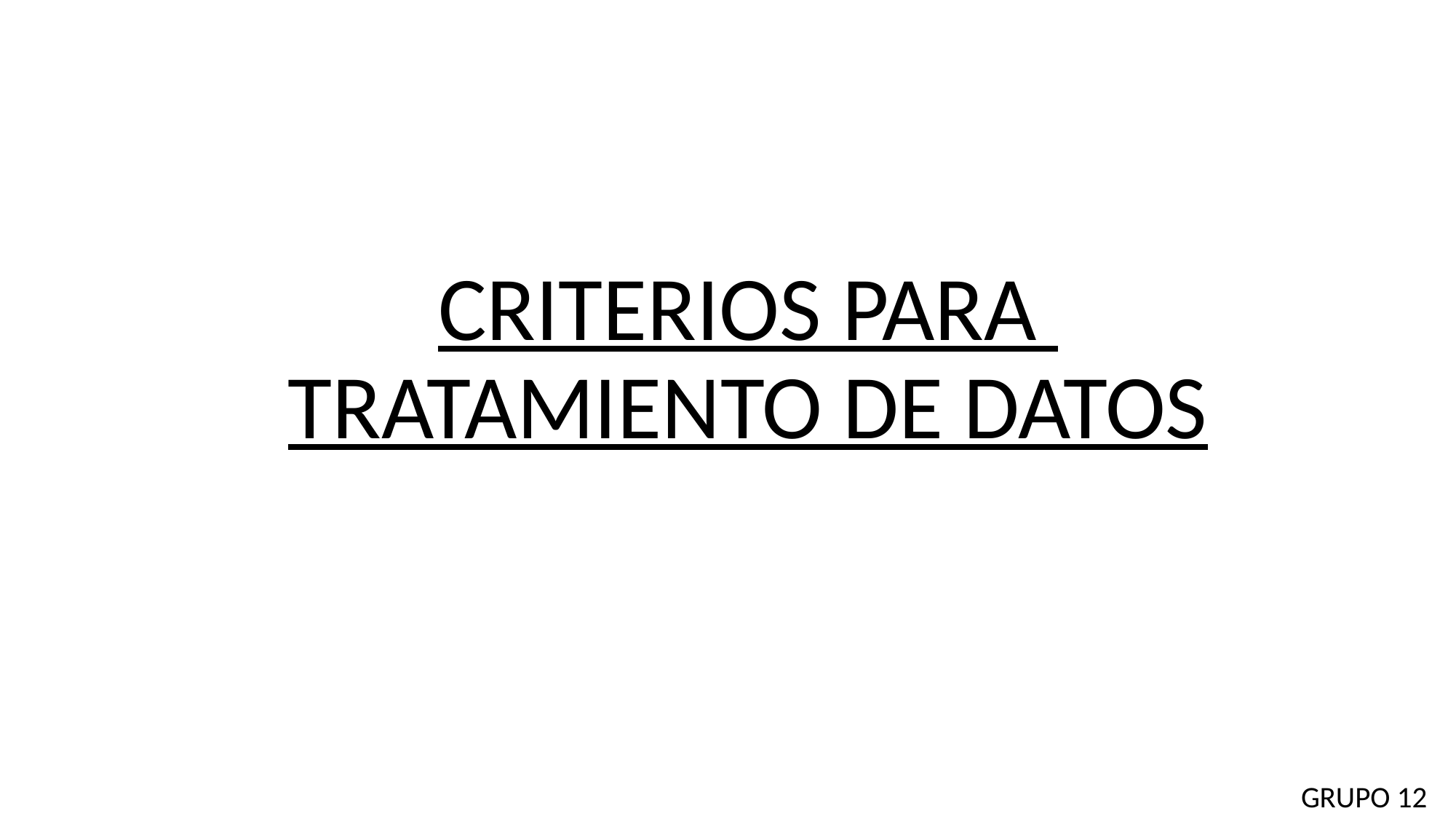

CRITERIOS PARA
TRATAMIENTO DE DATOS
# GRUPO 12